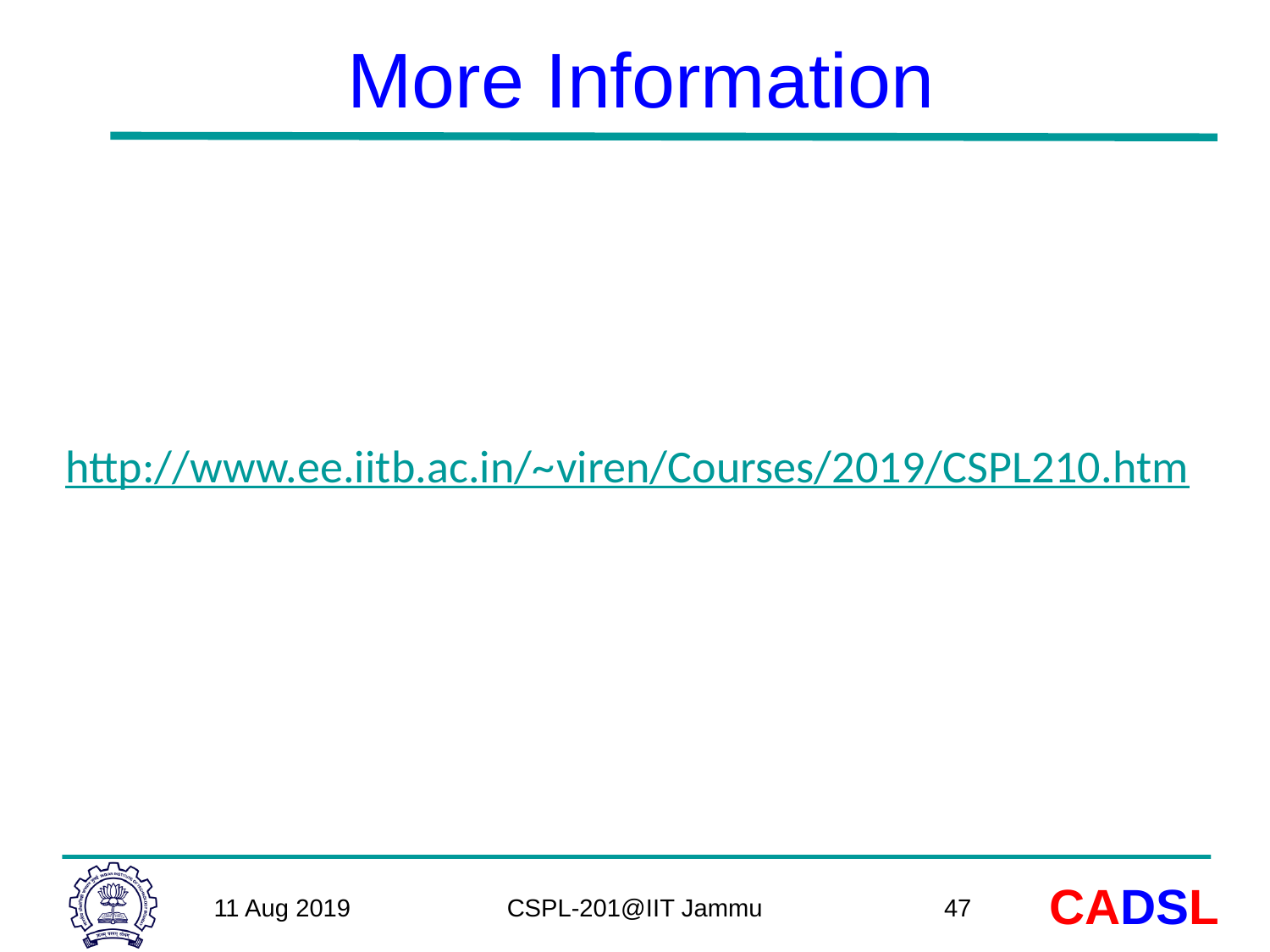

# More Information

http://www.ee.iitb.ac.in/~viren/Courses/2019/CSPL210.htm

11 Aug 2019
CSPL-201@IIT Jammu
47